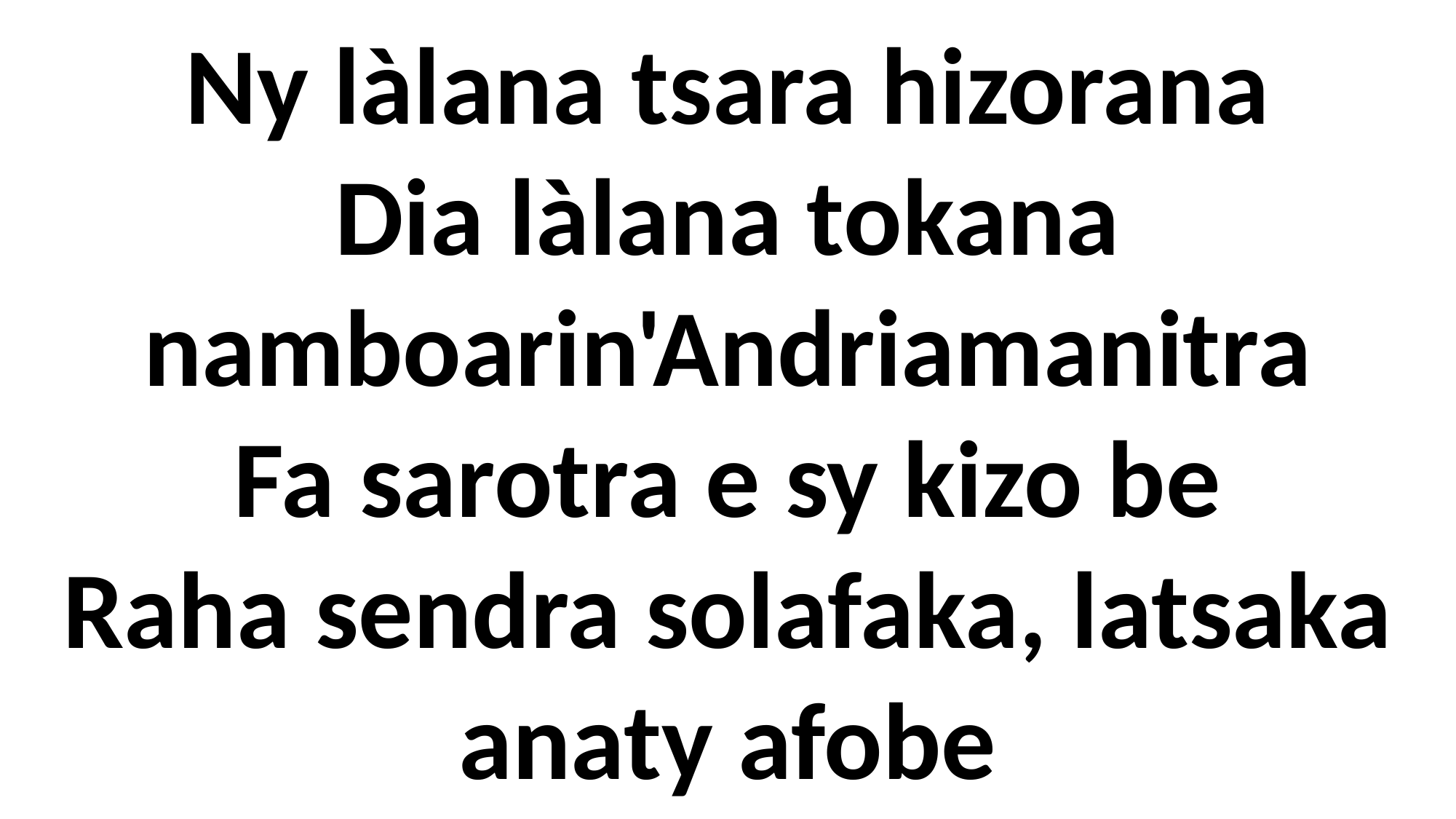

Ny làlana tsara hizorana
Dia làlana tokana namboarin'Andriamanitra
Fa sarotra e sy kizo be
Raha sendra solafaka, latsaka anaty afobe